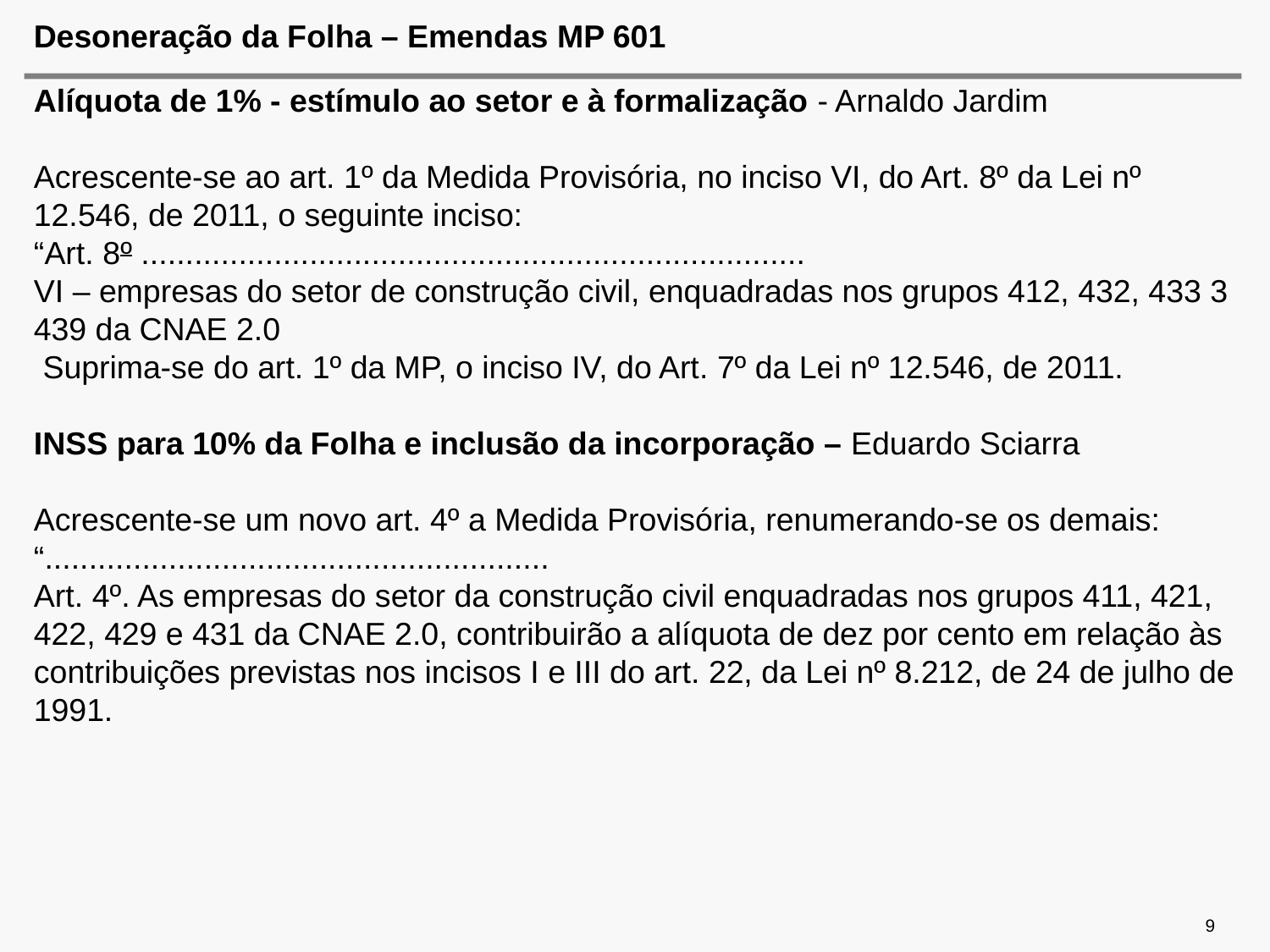

# Desoneração da Folha – Emendas MP 601

Alíquota de 1% - estímulo ao setor e à formalização - Arnaldo Jardim

Acrescente-se ao art. 1º da Medida Provisória, no inciso VI, do Art. 8º da Lei nº 12.546, de 2011, o seguinte inciso:
“Art. 8º ...........................................................................
VI – empresas do setor de construção civil, enquadradas nos grupos 412, 432, 433 3 439 da CNAE 2.0
 Suprima-se do art. 1º da MP, o inciso IV, do Art. 7º da Lei nº 12.546, de 2011.

INSS para 10% da Folha e inclusão da incorporação – Eduardo Sciarra

Acrescente-se um novo art. 4º a Medida Provisória, renumerando-se os demais:
“.........................................................
Art. 4º. As empresas do setor da construção civil enquadradas nos grupos 411, 421, 422, 429 e 431 da CNAE 2.0, contribuirão a alíquota de dez por cento em relação às contribuições previstas nos incisos I e III do art. 22, da Lei nº 8.212, de 24 de julho de 1991.

9